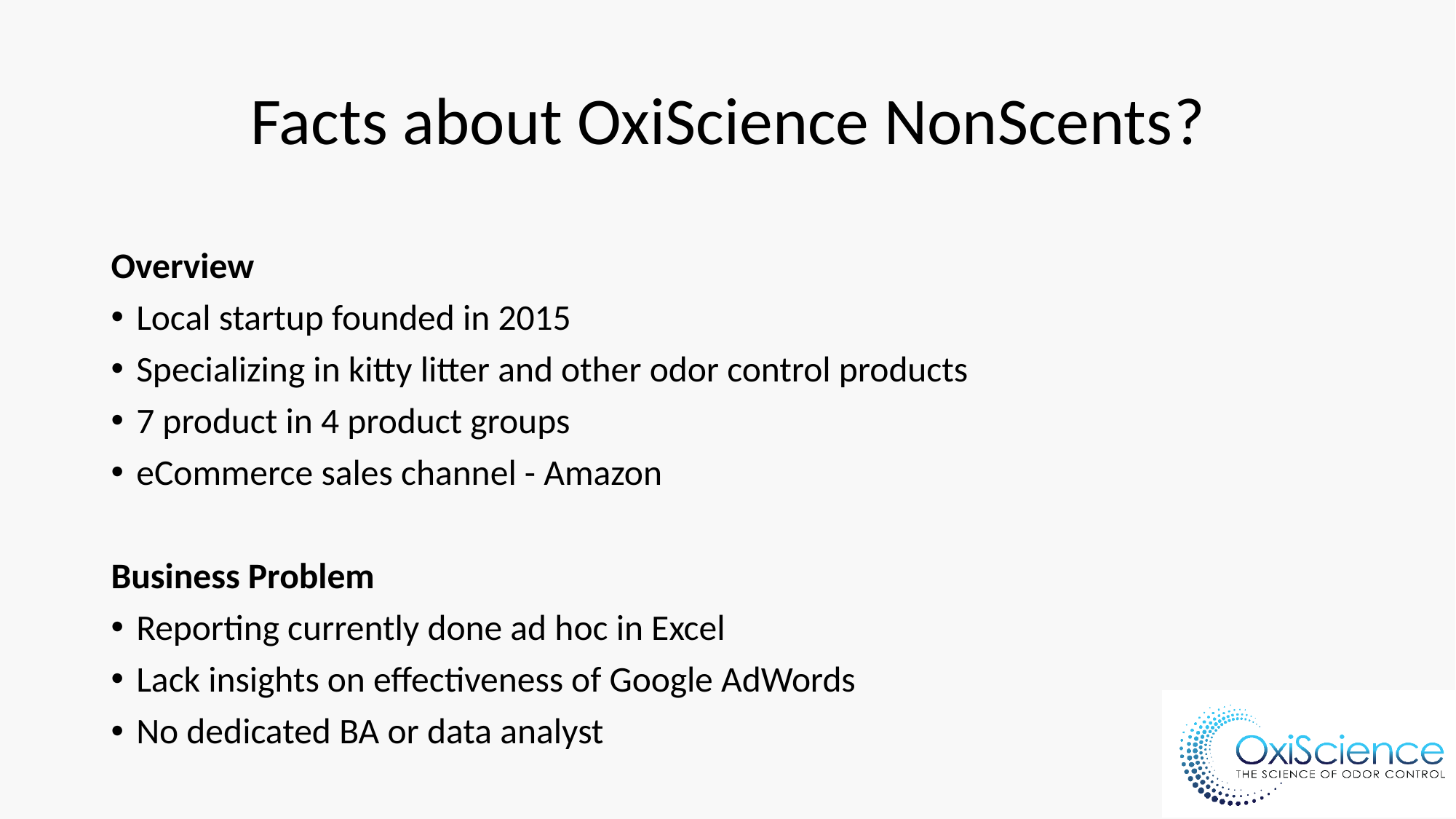

# Facts about OxiScience NonScents?

Overview
Local startup founded in 2015
Specializing in kitty litter and other odor control products
7 product in 4 product groups
eCommerce sales channel - Amazon

Business Problem
Reporting currently done ad hoc in Excel
Lack insights on effectiveness of Google AdWords
No dedicated BA or data analyst